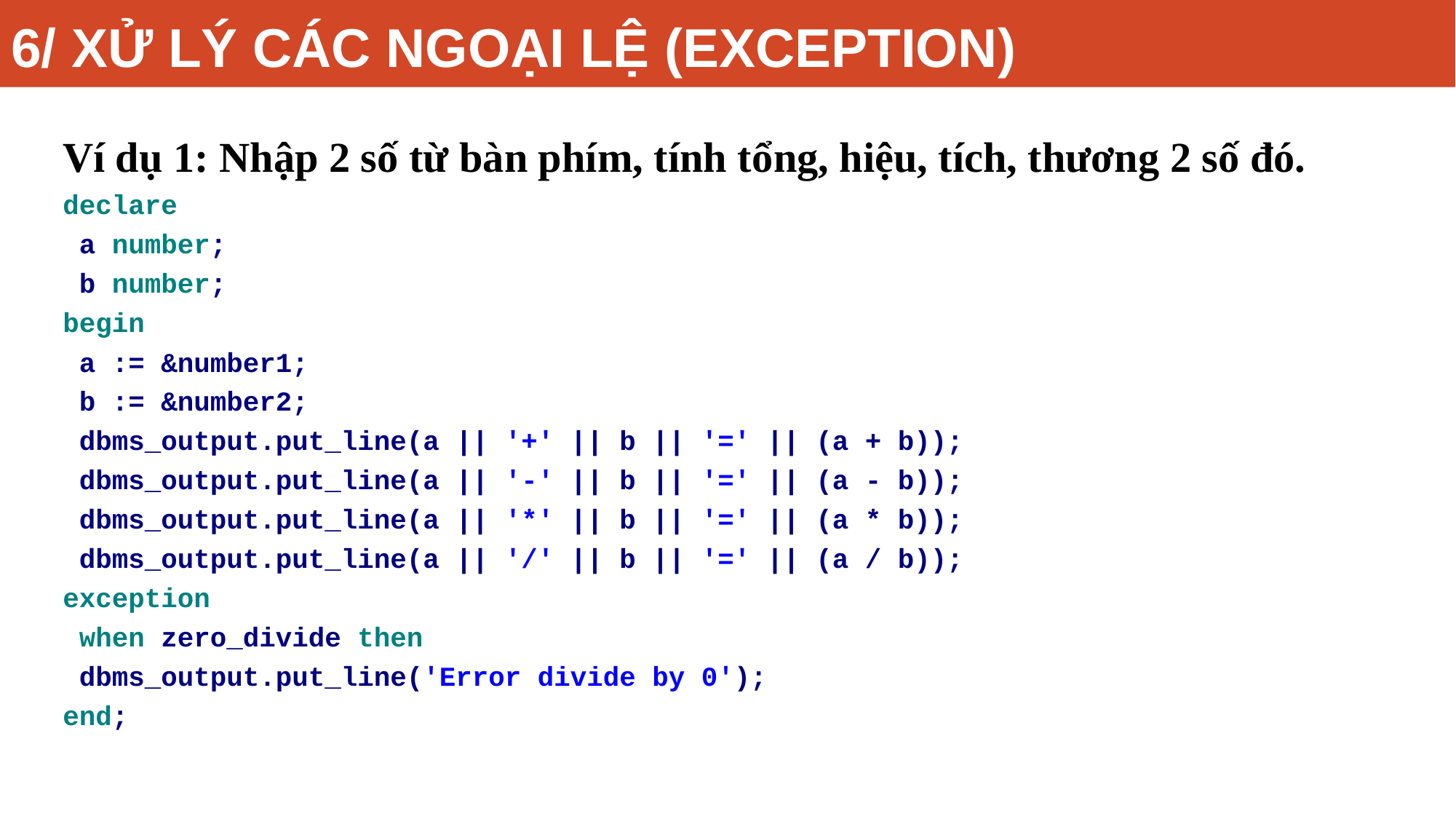

# 6/ XỬ LÝ CÁC NGOẠI LỆ (EXCEPTION)
Ví dụ 1: Nhập 2 số từ bàn phím, tính tổng, hiệu, tích, thương 2 số đó.
declare
 a number;
 b number;
begin
 a := &number1;
 b := &number2;
 dbms_output.put_line(a || '+' || b || '=' || (a + b));
 dbms_output.put_line(a || '-' || b || '=' || (a - b));
 dbms_output.put_line(a || '*' || b || '=' || (a * b));
 dbms_output.put_line(a || '/' || b || '=' || (a / b));
exception
 when zero_divide then
 dbms_output.put_line('Error divide by 0');
end;